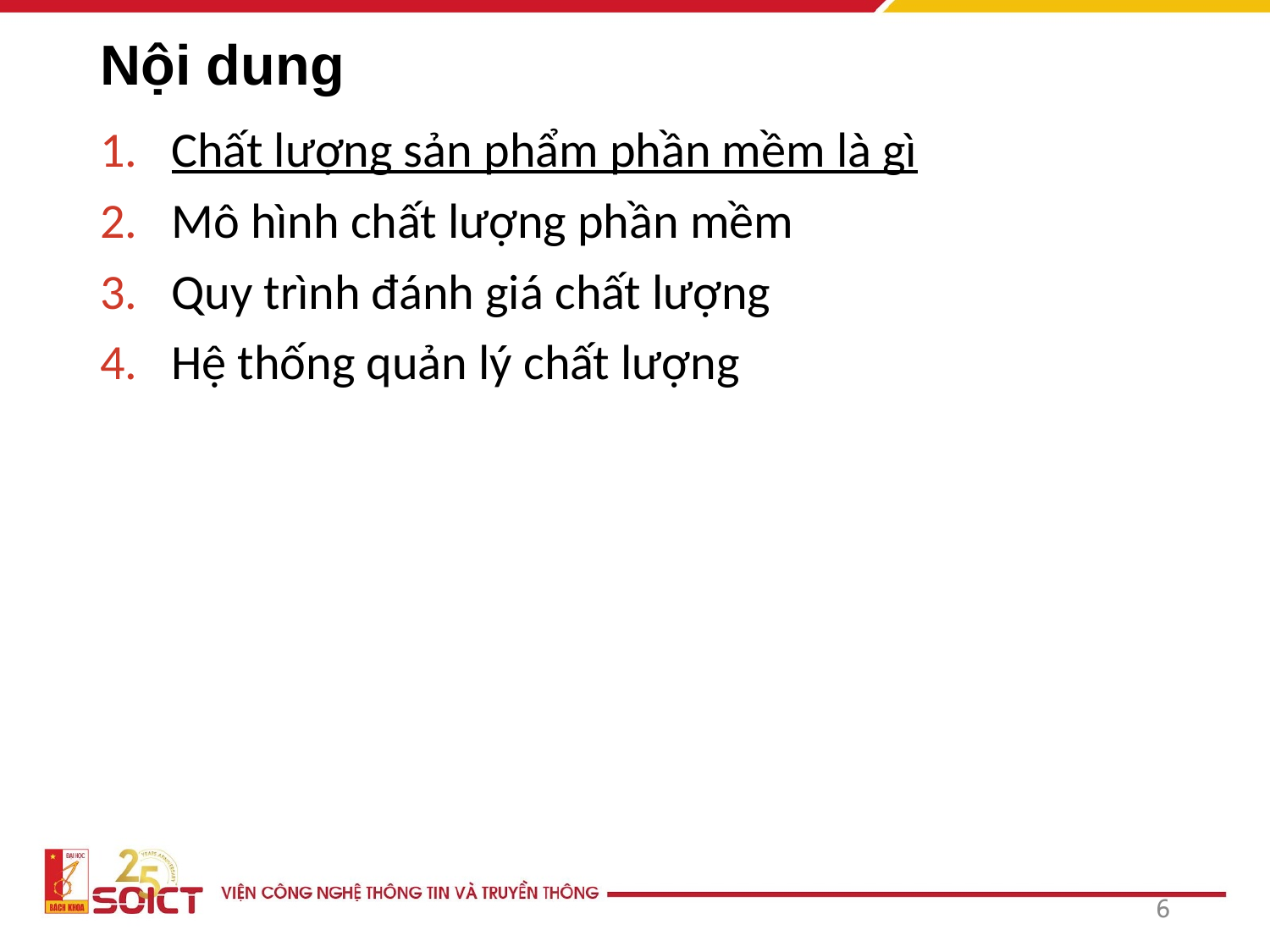

# Nội dung
Chất lượng sản phẩm phần mềm là gì
Mô hình chất lượng phần mềm
Quy trình đánh giá chất lượng
Hệ thống quản lý chất lượng

6